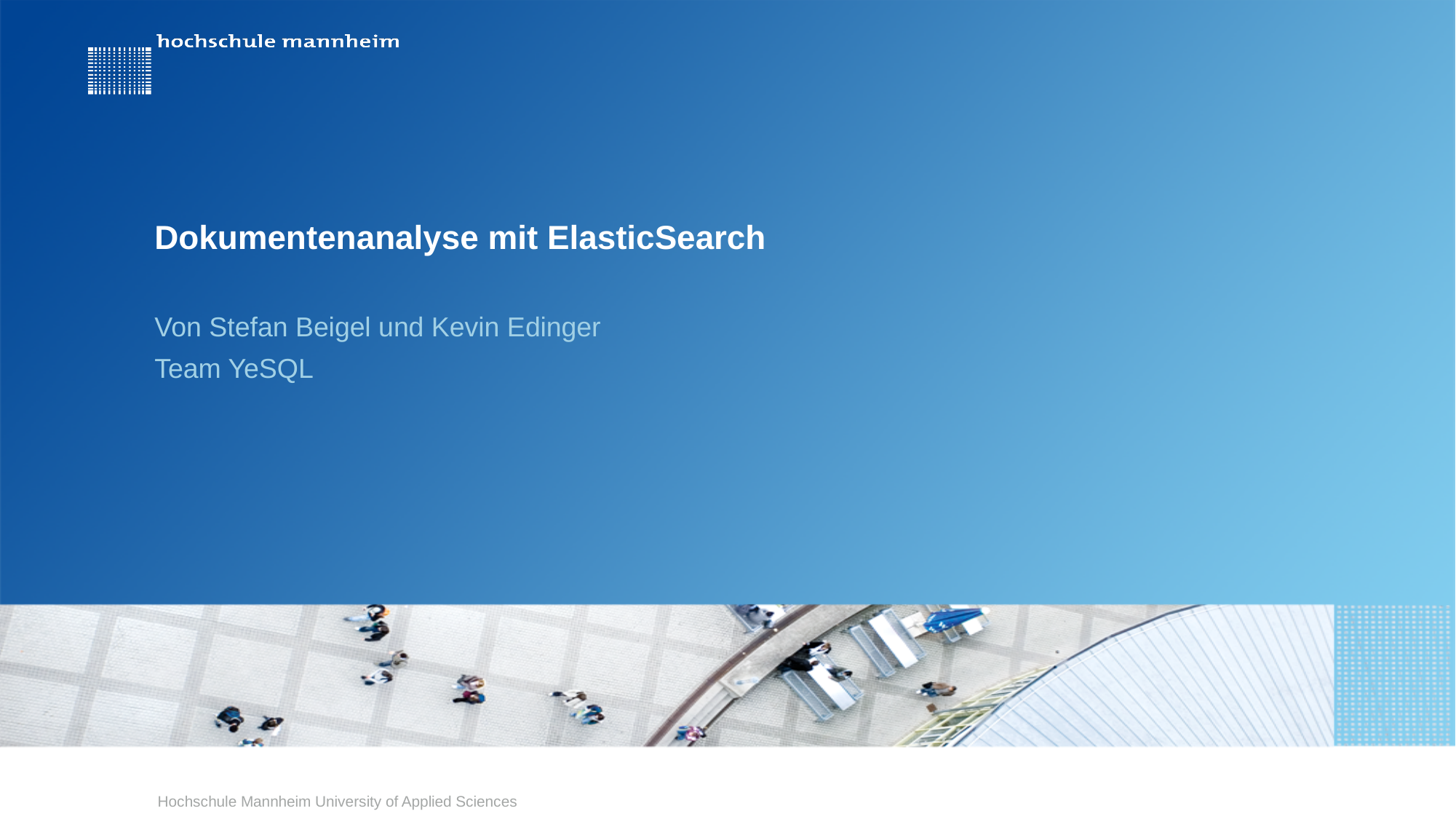

# Dokumentenanalyse mit ElasticSearch
Von Stefan Beigel und Kevin Edinger
Team YeSQL